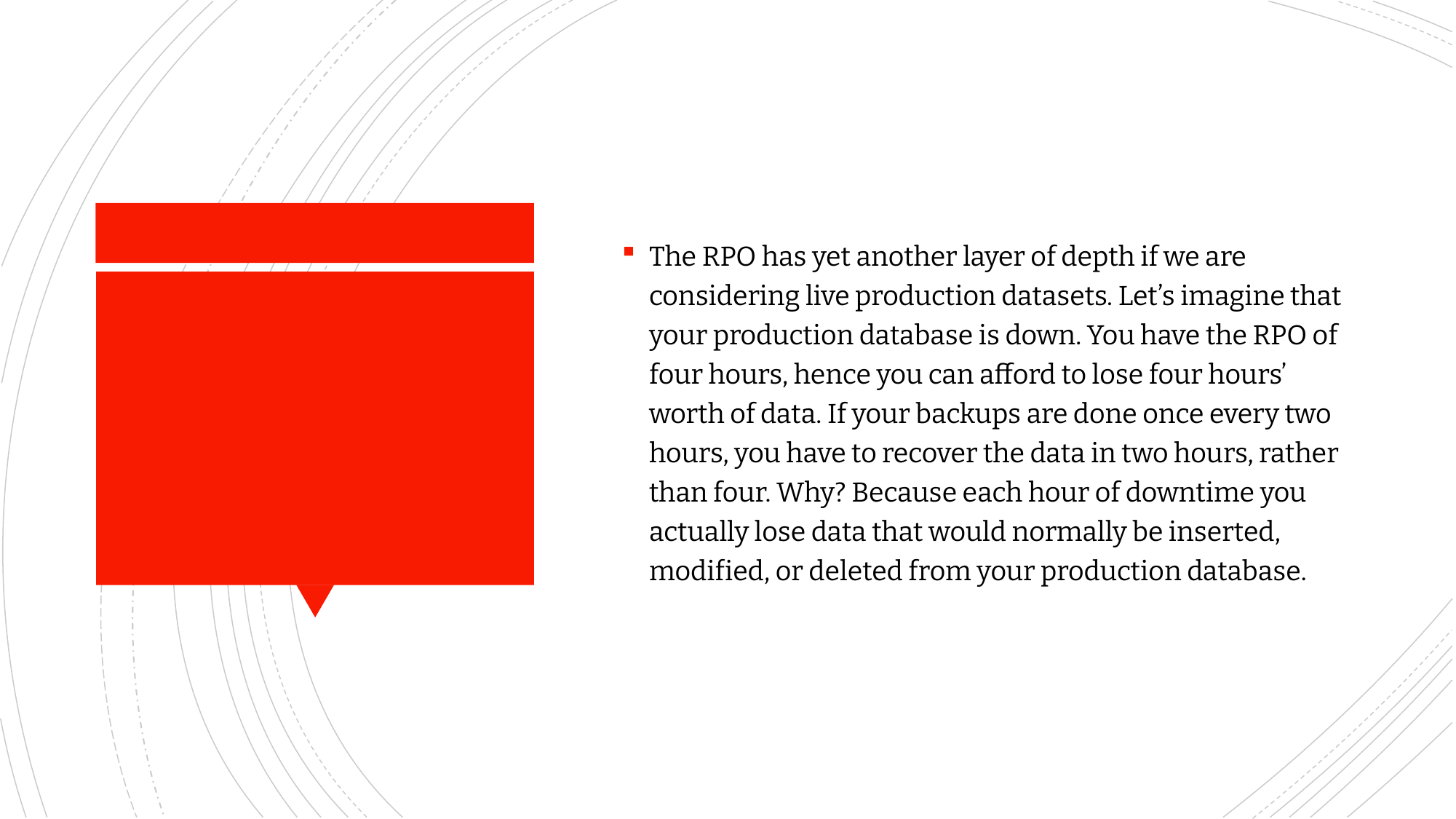

The RPO has yet another layer of depth if we are considering live production datasets. Let’s imagine that your production database is down. You have the RPO of four hours, hence you can afford to lose four hours’ worth of data. If your backups are done once every two hours, you have to recover the data in two hours, rather than four. Why? Because each hour of downtime you actually lose data that would normally be inserted, modified, or deleted from your production database.
#